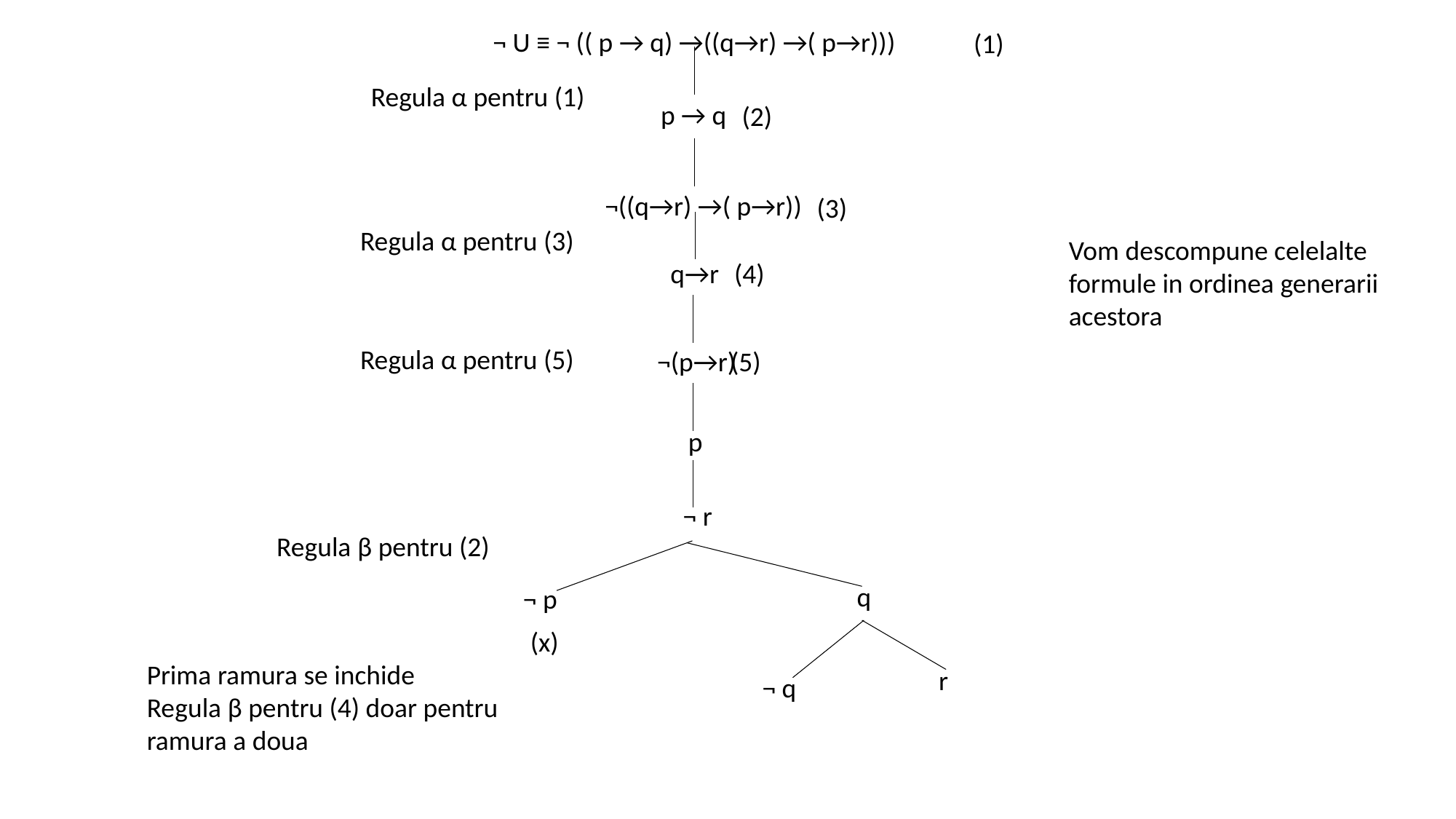

¬ U ≡ ¬ (( p → q) →((q→r) →( p→r)))
(1)
Regula α pentru (1)
p → q
(2)

¬((q→r) →( p→r))
(3)
Regula α pentru (3)
Vom descompune celelalte formule in ordinea generarii acestora
q→r
(4)
Regula α pentru (5)
¬(p→r)
(5)
p
¬ r
Regula β pentru (2)
q
¬ p

                                                              (x)
Prima ramura se inchide
Regula β pentru (4) doar pentru ramura a doua
r
¬ q